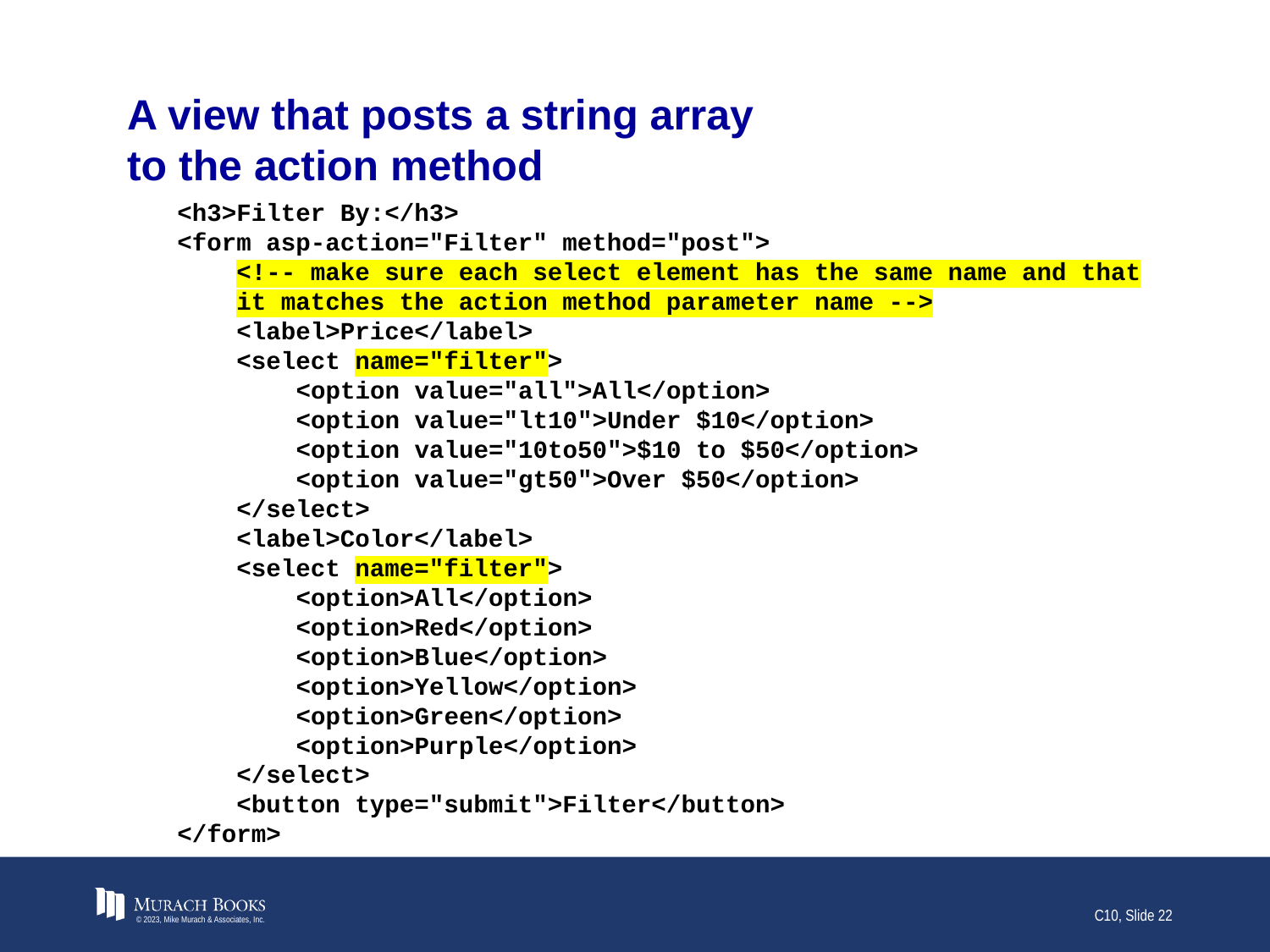

# A view that posts a string array to the action method
<h3>Filter By:</h3>
<form asp-action="Filter" method="post">
    <!-- make sure each select element has the same name and that
    it matches the action method parameter name -->
    <label>Price</label>
    <select name="filter">
        <option value="all">All</option>
        <option value="lt10">Under $10</option>
        <option value="10to50">$10 to $50</option>
        <option value="gt50">Over $50</option>
    </select>
    <label>Color</label>
    <select name="filter">
        <option>All</option>
        <option>Red</option>
        <option>Blue</option>
        <option>Yellow</option>
        <option>Green</option>
        <option>Purple</option>
    </select>
    <button type="submit">Filter</button>
</form>

© 2023, Mike Murach & Associates, Inc.

C10, Slide 22